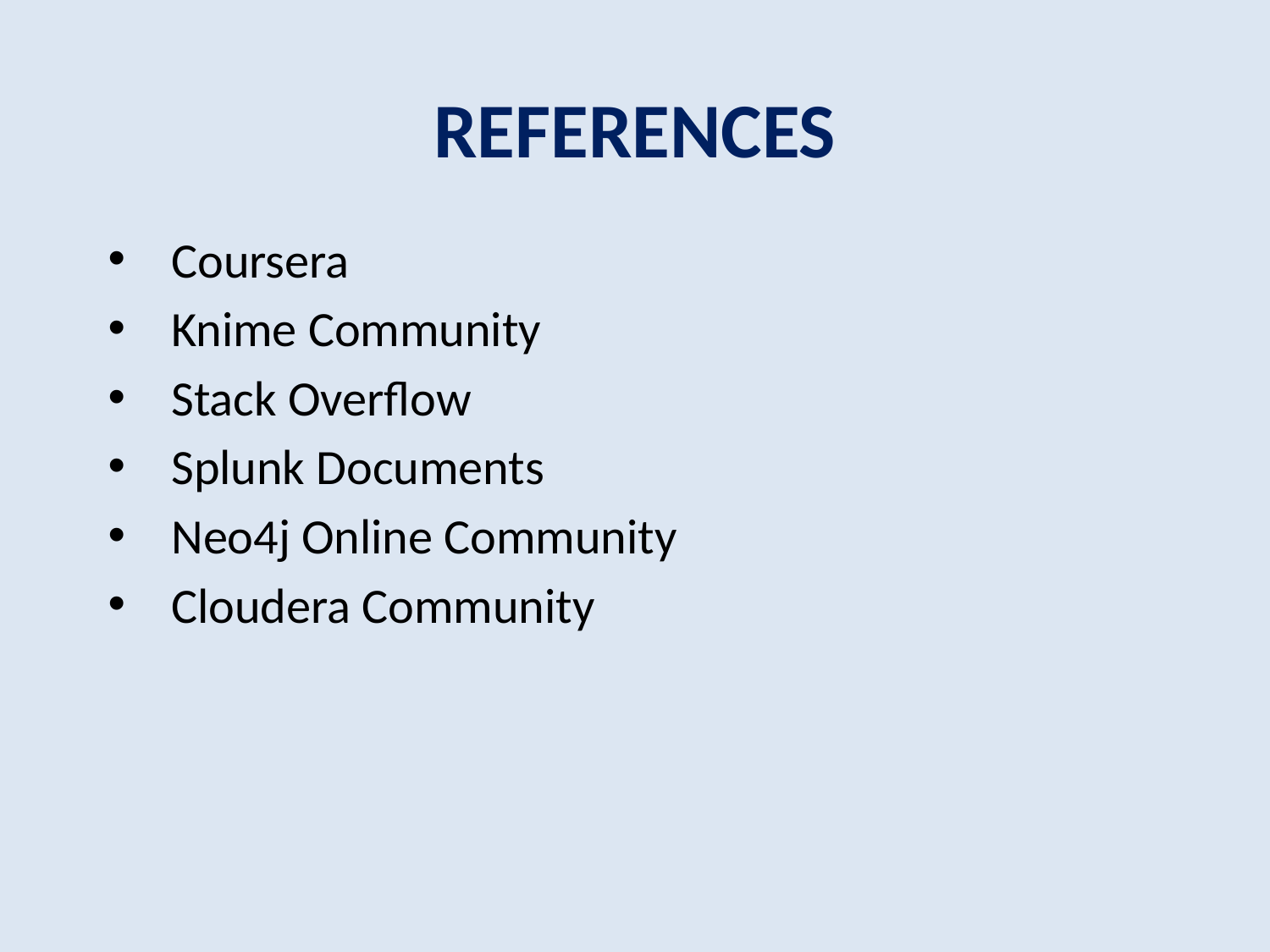

# REFERENCES
Coursera
Knime Community
Stack Overflow
Splunk Documents
Neo4j Online Community
Cloudera Community